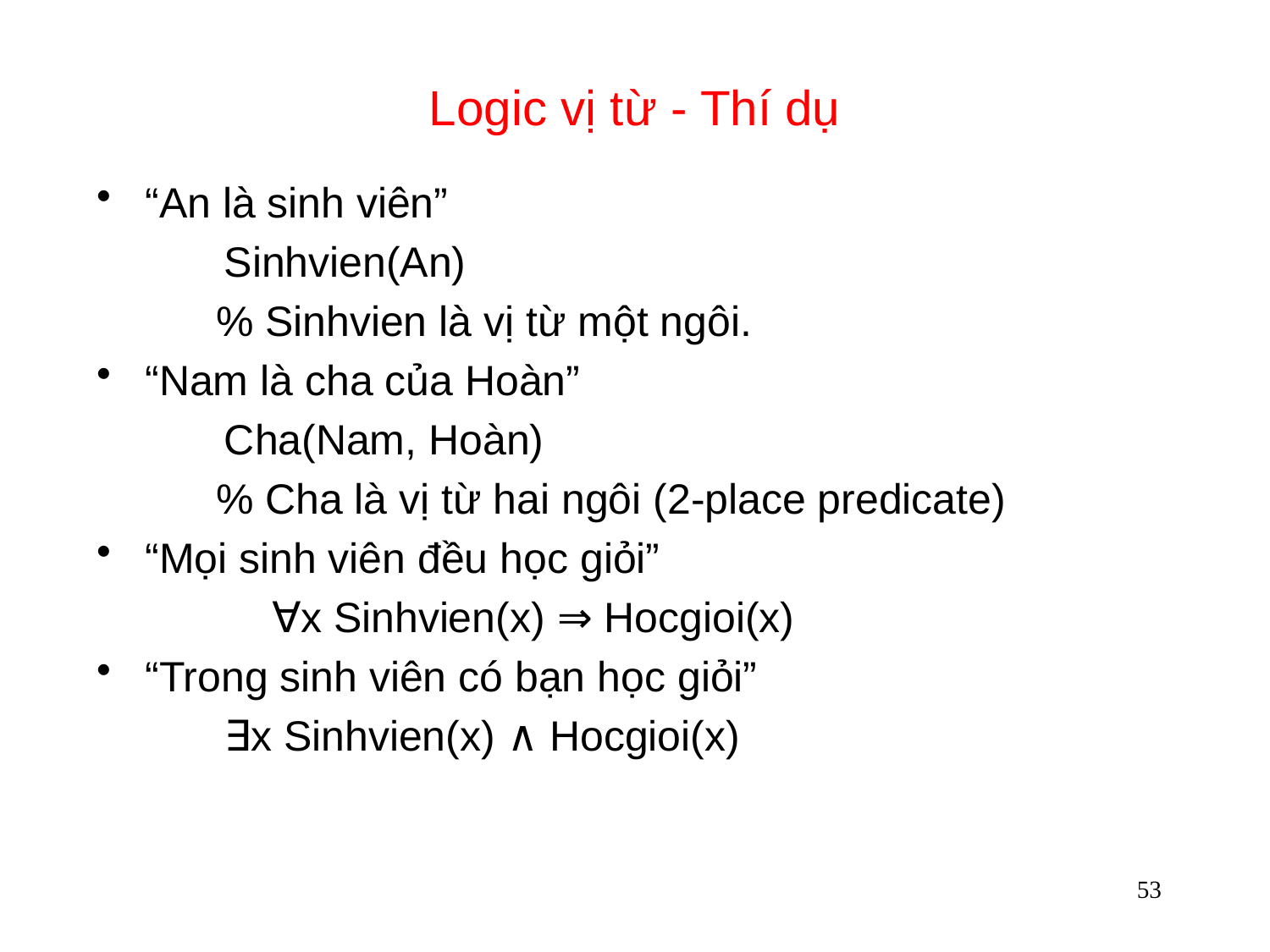

# Logic vị từ - Thí dụ
“An là sinh viên”
	Sinhvien(An)
          % Sinhvien là vị từ một ngôi.
“Nam là cha của Hoàn”
	Cha(Nam, Hoàn)
          % Cha là vị từ hai ngôi (2-place predicate)
“Mọi sinh viên đều học giỏi”
	∀x Sinhvien(x) ⇒ Hocgioi(x)
“Trong sinh viên có bạn học giỏi”
	∃x Sinhvien(x) ∧ Hocgioi(x)

53